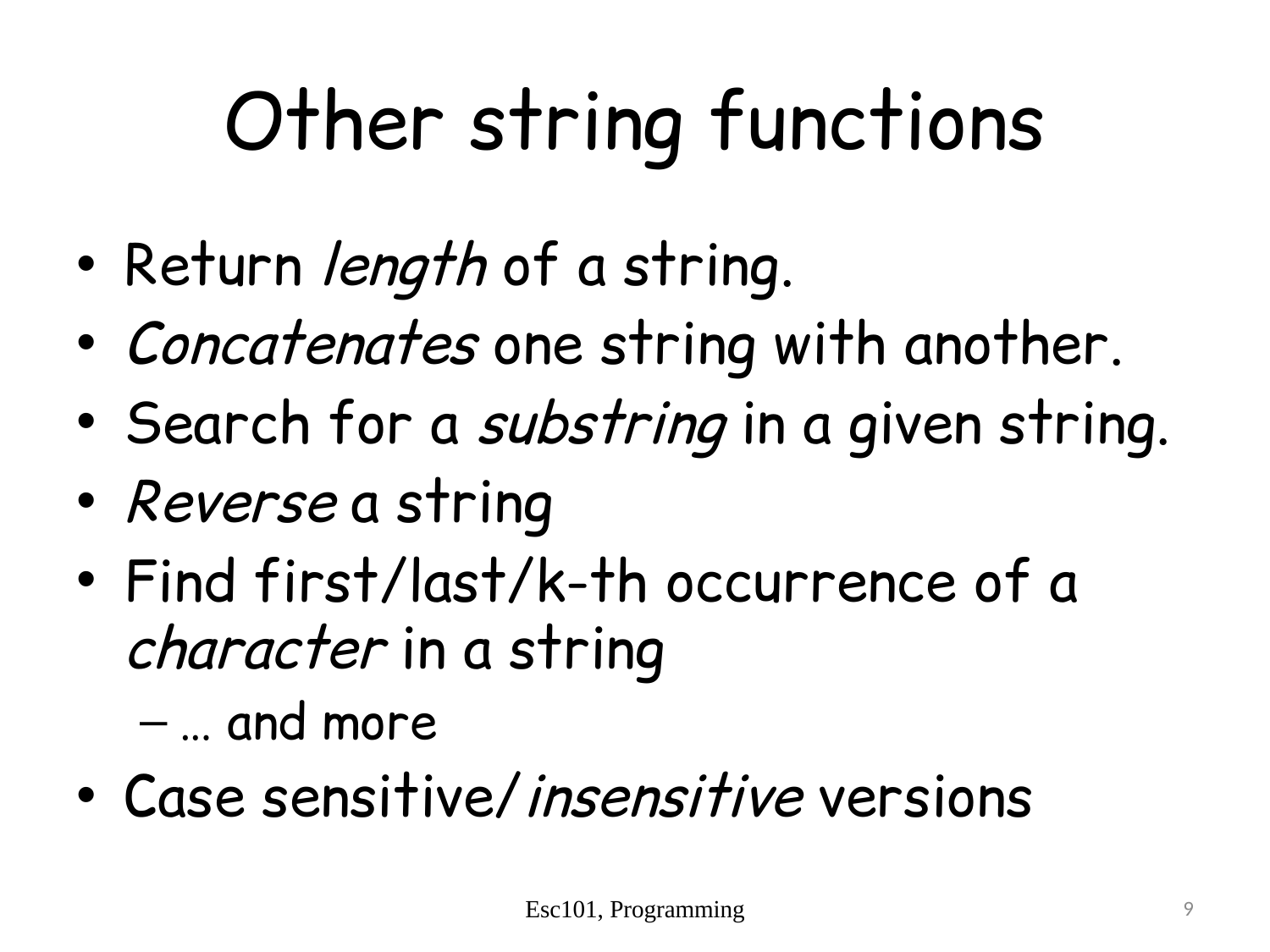

# Other string functions
Return length of a string.
Concatenates one string with another.
Search for a substring in a given string.
Reverse a string
Find first/last/k-th occurrence of a character in a string
… and more
Case sensitive/insensitive versions
9
Esc101, Programming